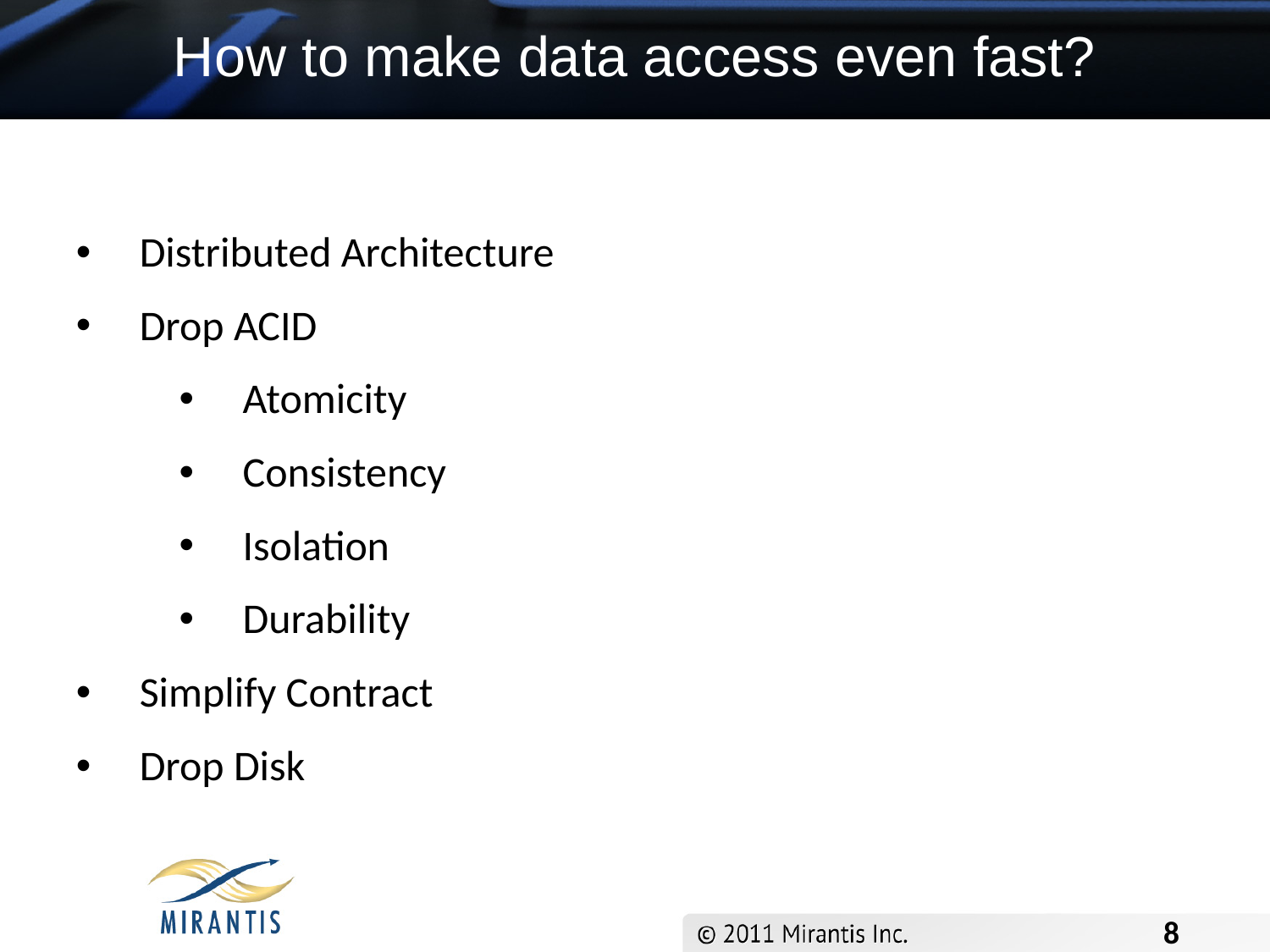

How to make data access even fast?
Distributed Architecture
Drop ACID
Atomicity
Consistency
Isolation
Durability
Simplify Contract
Drop Disk

8